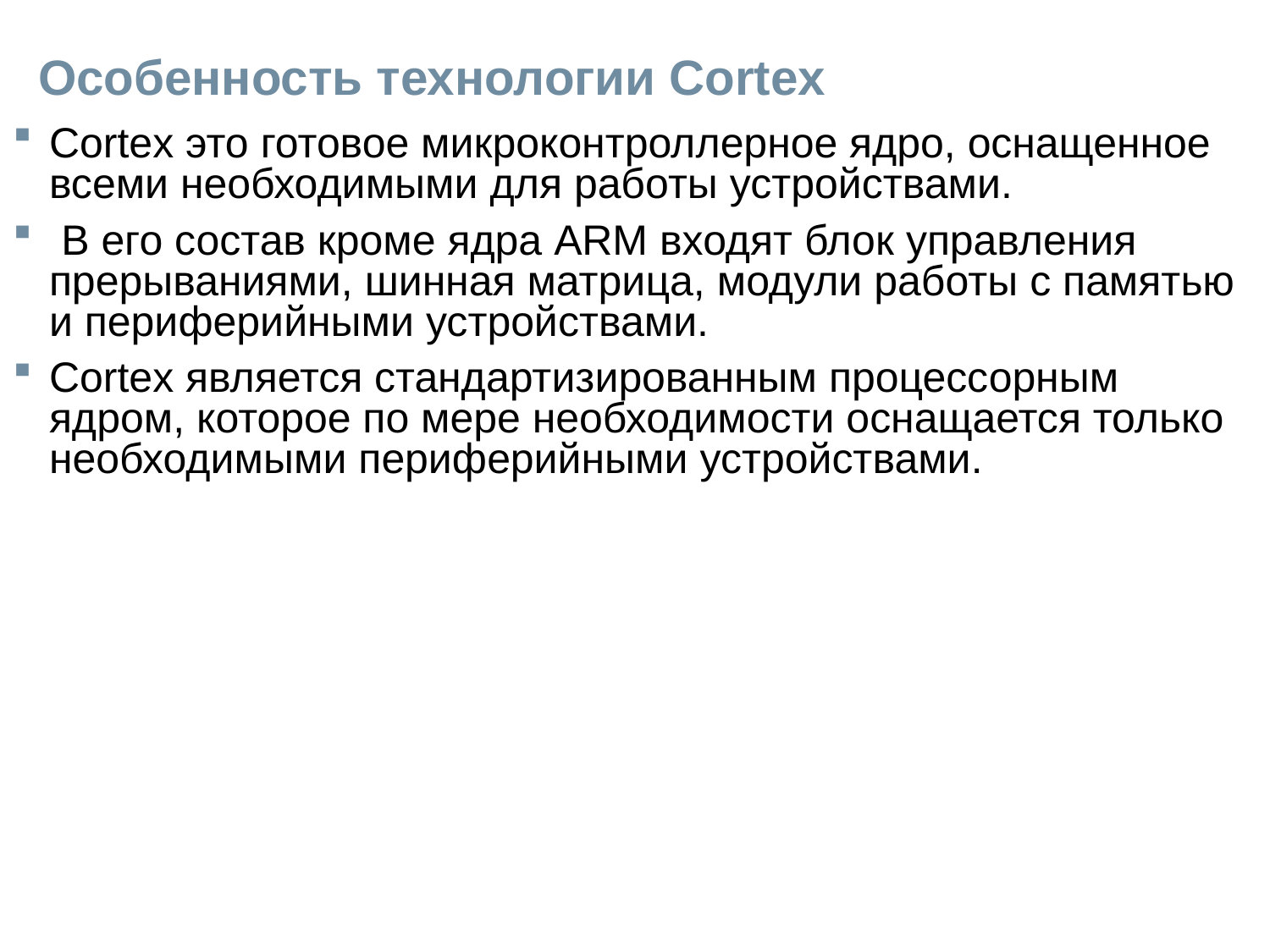

# Особенность технологии Cortex
Cortex это готовое микроконтроллерное ядро, оснащенное всеми необходимыми для работы устройствами.
 В его состав кроме ядра ARM входят блок управления прерываниями, шинная матрица, модули работы с памятью и периферийными устройствами.
Cortex является стандартизированным процессорным ядром, которое по мере необходимости оснащается только необходимыми периферийными устройствами.